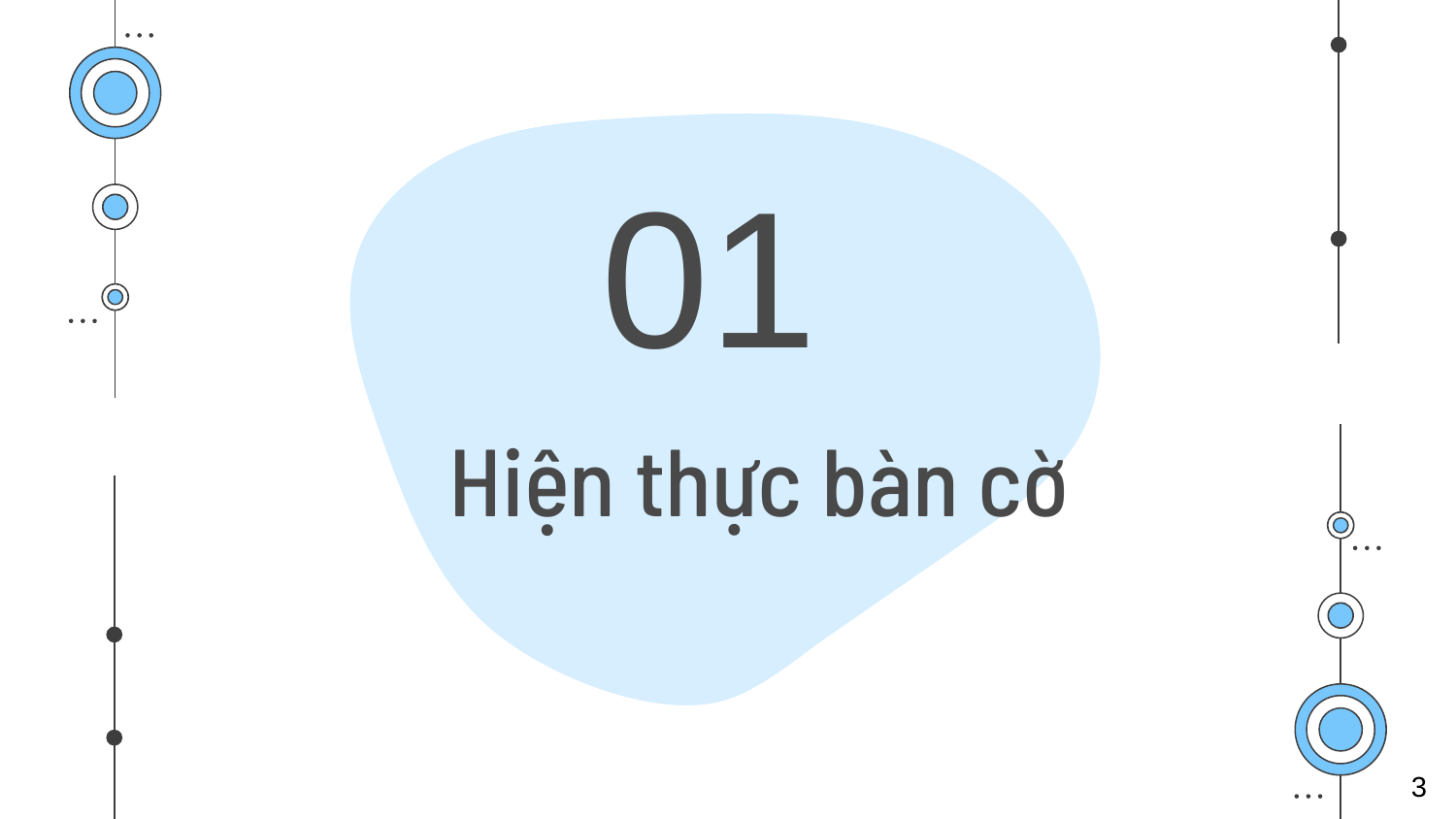

01
# Hiện thực bàn cờ
3